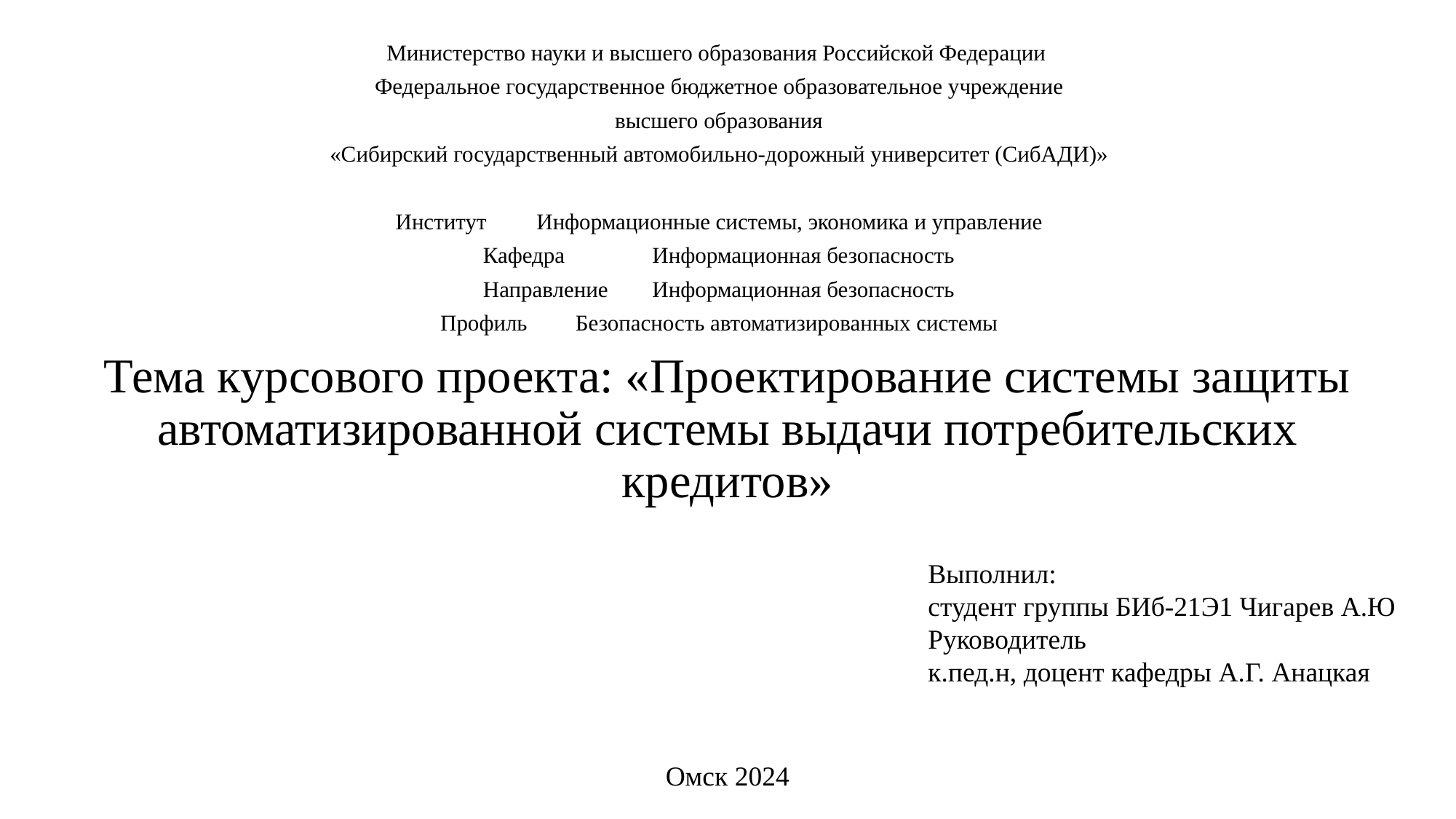

Министерство науки и высшего образования Российской Федерации
Федеральное государственное бюджетное образовательное учреждение
высшего образования
«Сибирский государственный автомобильно-дорожный университет (СибАДИ)»

Институт		 Информационные системы, экономика и управление
Кафедра				      Информационная безопасность
Направление			      Информационная безопасность
Профиль			Безопасность автоматизированных системы

# Тема курсового проекта: «Проектирование системы защиты автоматизированной системы выдачи потребительских кредитов»
Выполнил:
студент группы БИб-21Э1 Чигарев А.Ю
Руководитель
к.пед.н, доцент кафедры А.Г. Анацкая
Омск 2024